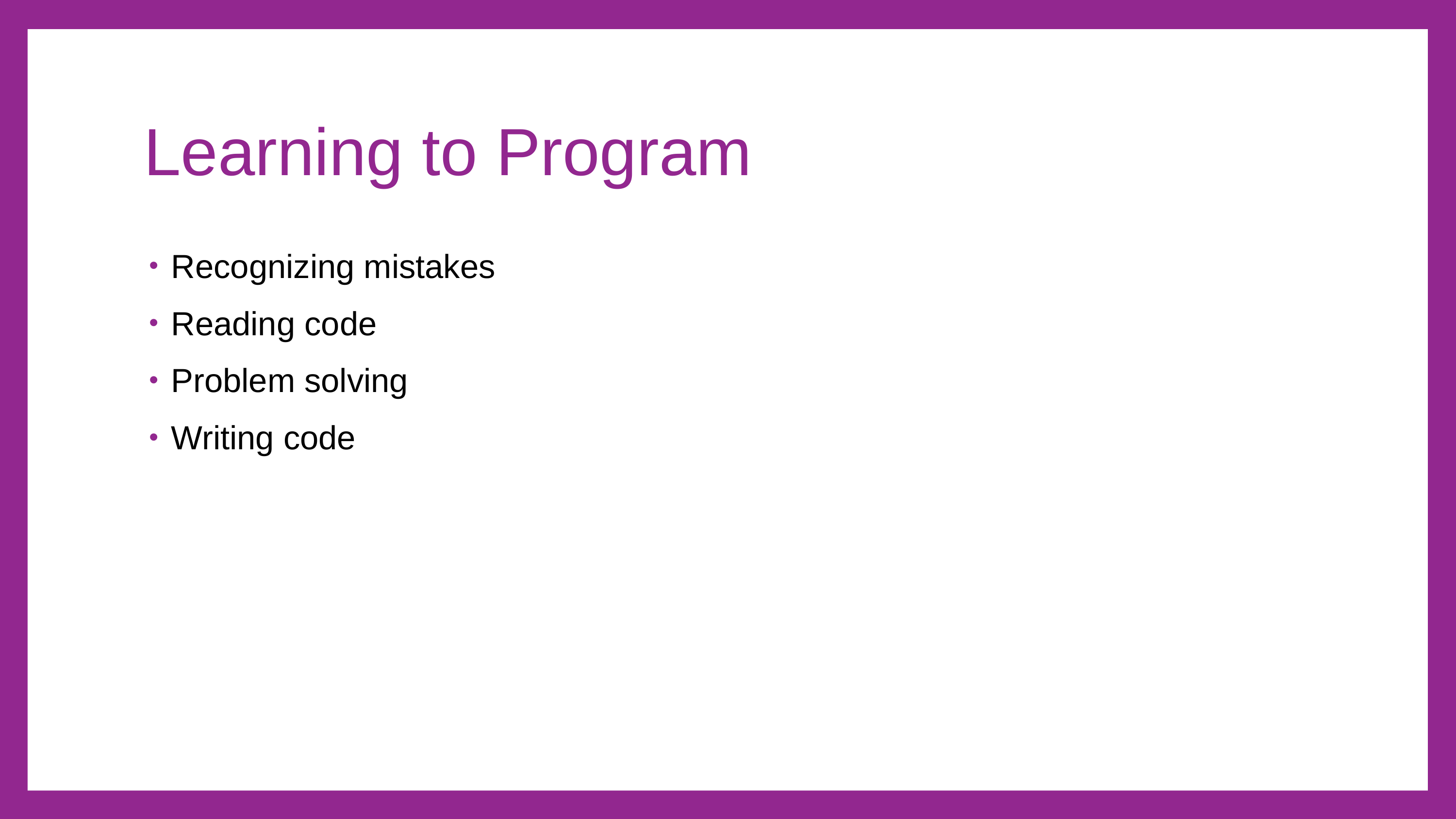

# Learning to Program
Recognizing mistakes
Reading code
Problem solving
Writing code